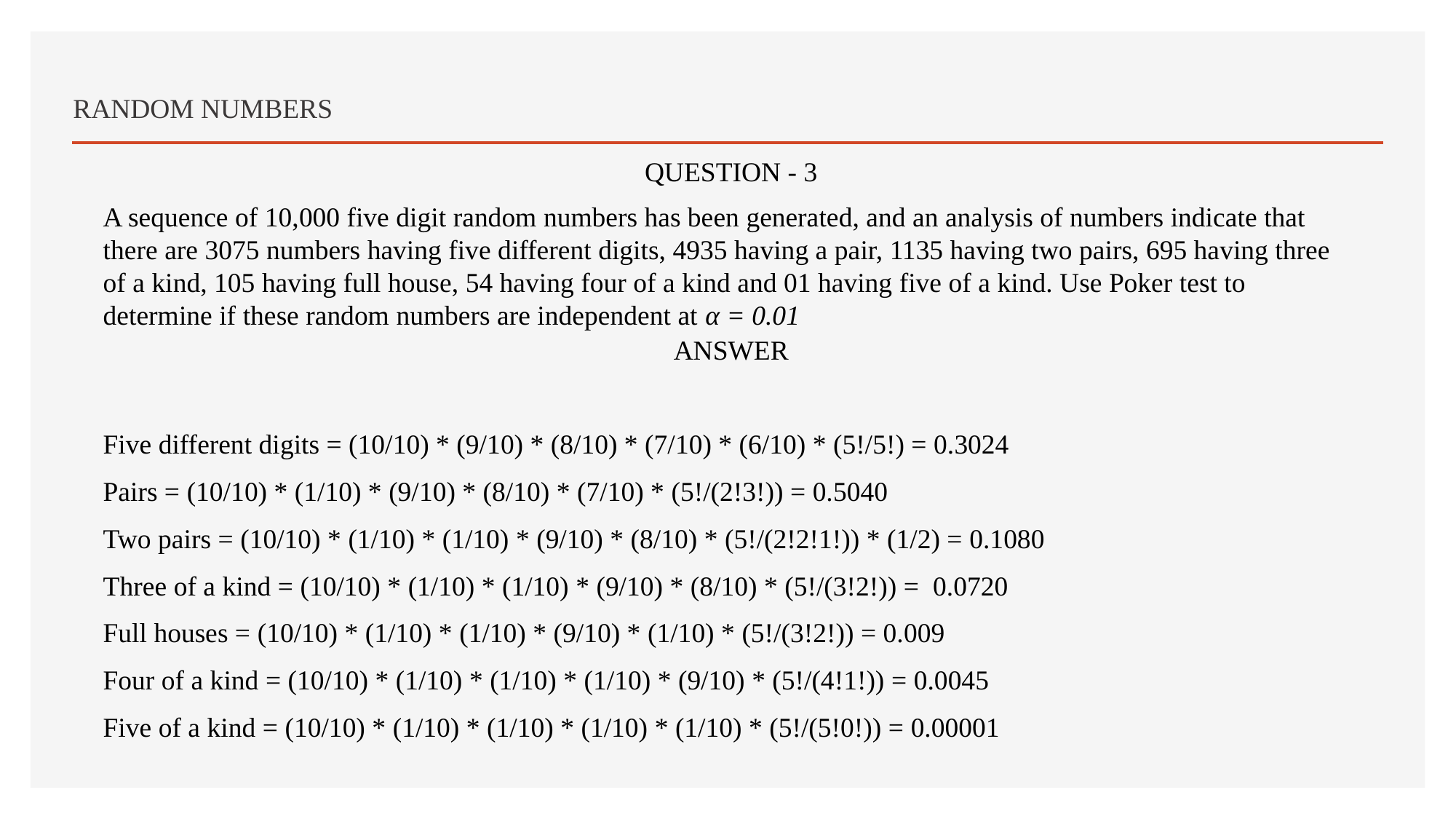

# RANDOM NUMBERS
QUESTION - 3
A sequence of 10,000 five digit random numbers has been generated, and an analysis of numbers indicate that there are 3075 numbers having five different digits, 4935 having a pair, 1135 having two pairs, 695 having three of a kind, 105 having full house, 54 having four of a kind and 01 having five of a kind. Use Poker test to determine if these random numbers are independent at α = 0.01
ANSWER

Five different digits = (10/10) * (9/10) * (8/10) * (7/10) * (6/10) * (5!/5!) = 0.3024
Pairs = (10/10) * (1/10) * (9/10) * (8/10) * (7/10) * (5!/(2!3!)) = 0.5040
Two pairs = (10/10) * (1/10) * (1/10) * (9/10) * (8/10) * (5!/(2!2!1!)) * (1/2) = 0.1080
Three of a kind = (10/10) * (1/10) * (1/10) * (9/10) * (8/10) * (5!/(3!2!)) =  0.0720
Full houses = (10/10) * (1/10) * (1/10) * (9/10) * (1/10) * (5!/(3!2!)) = 0.009
Four of a kind = (10/10) * (1/10) * (1/10) * (1/10) * (9/10) * (5!/(4!1!)) = 0.0045
Five of a kind = (10/10) * (1/10) * (1/10) * (1/10) * (1/10) * (5!/(5!0!)) = 0.00001